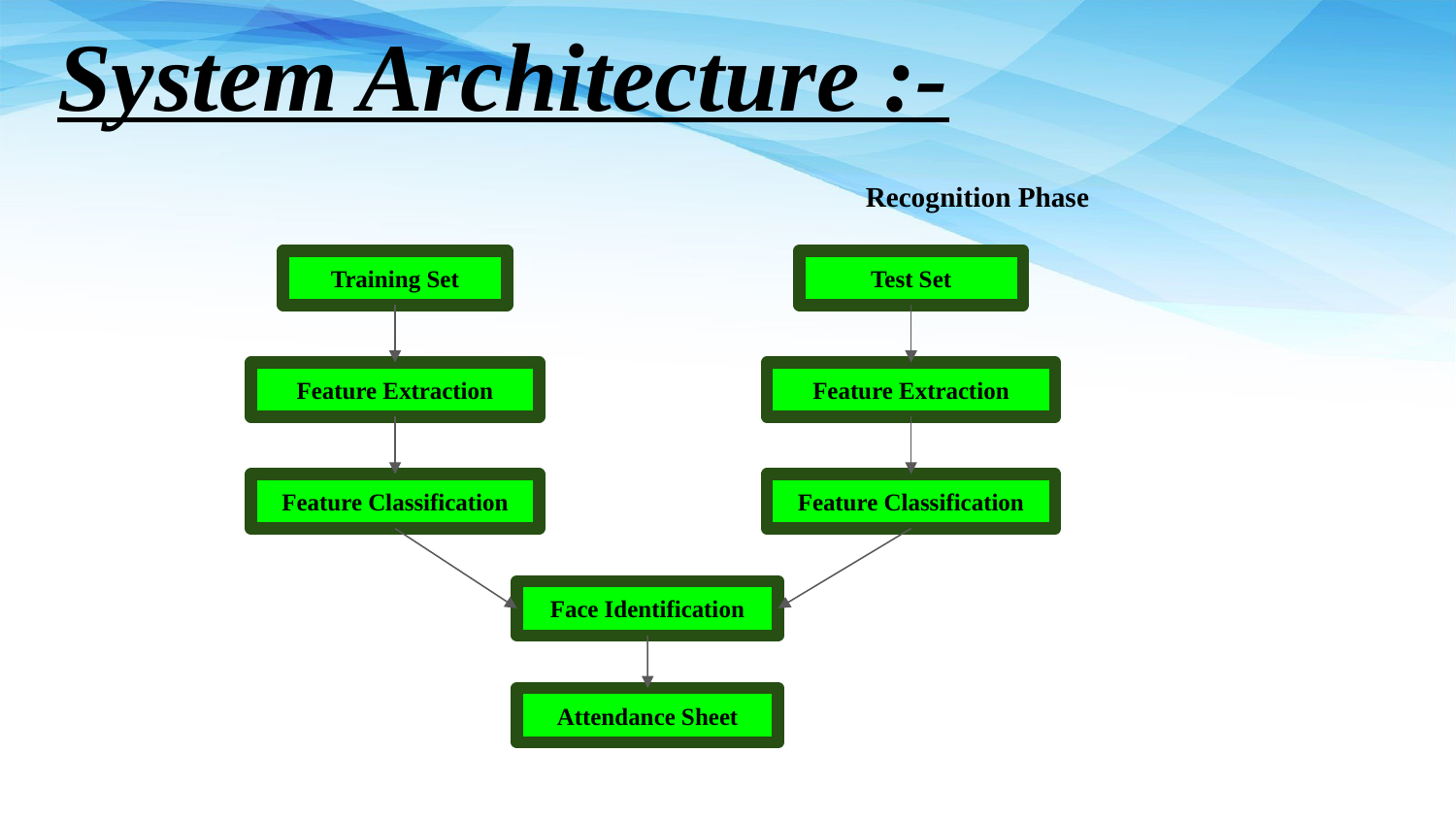

# System Architecture :-

Recognition Phase
Training Set
Test Set
Feature Extraction
Feature Extraction
Feature Classification
Feature Classification
Face Identification
Attendance Sheet